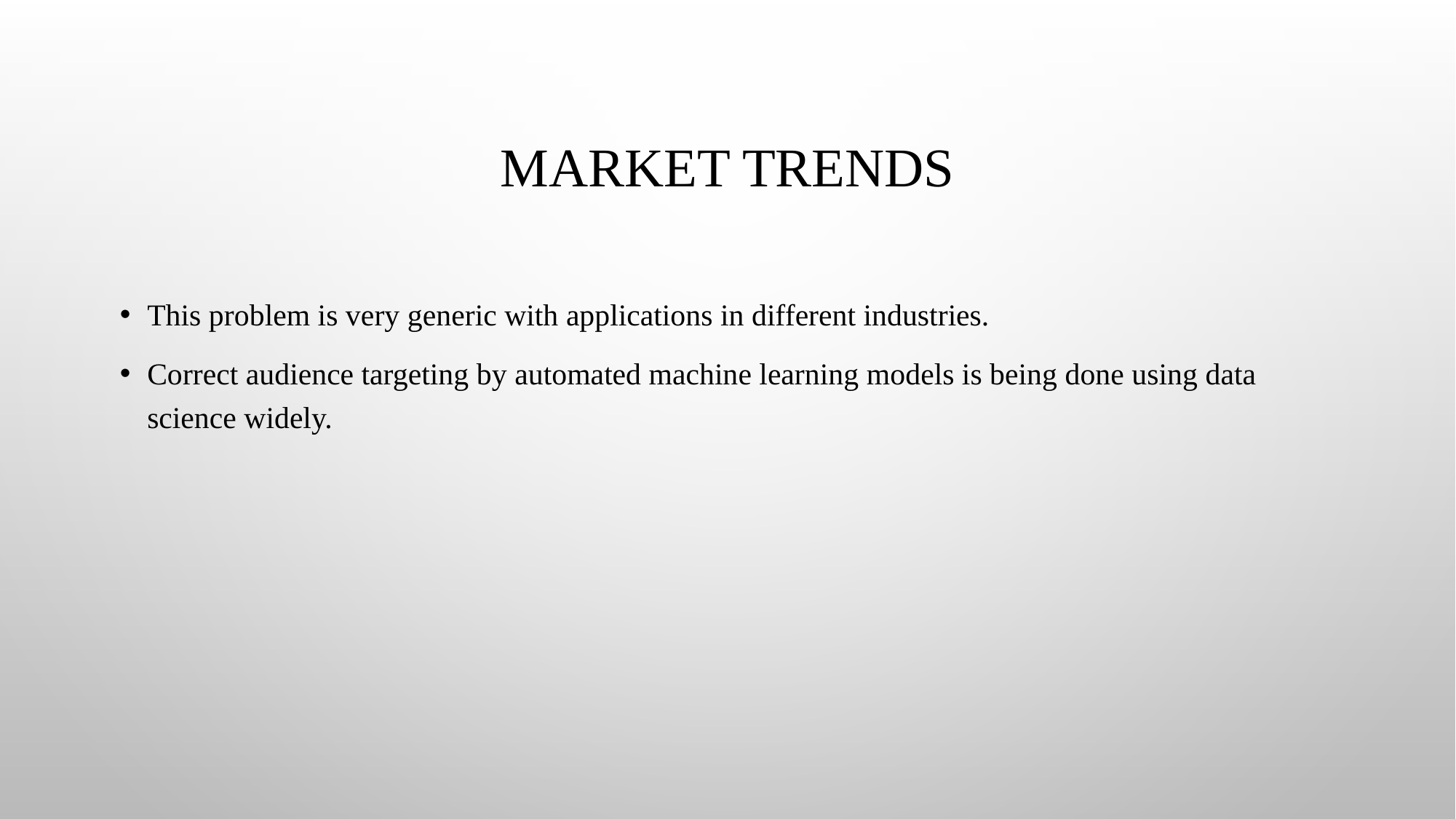

# Market Trends
This problem is very generic with applications in different industries.
Correct audience targeting by automated machine learning models is being done using data science widely.